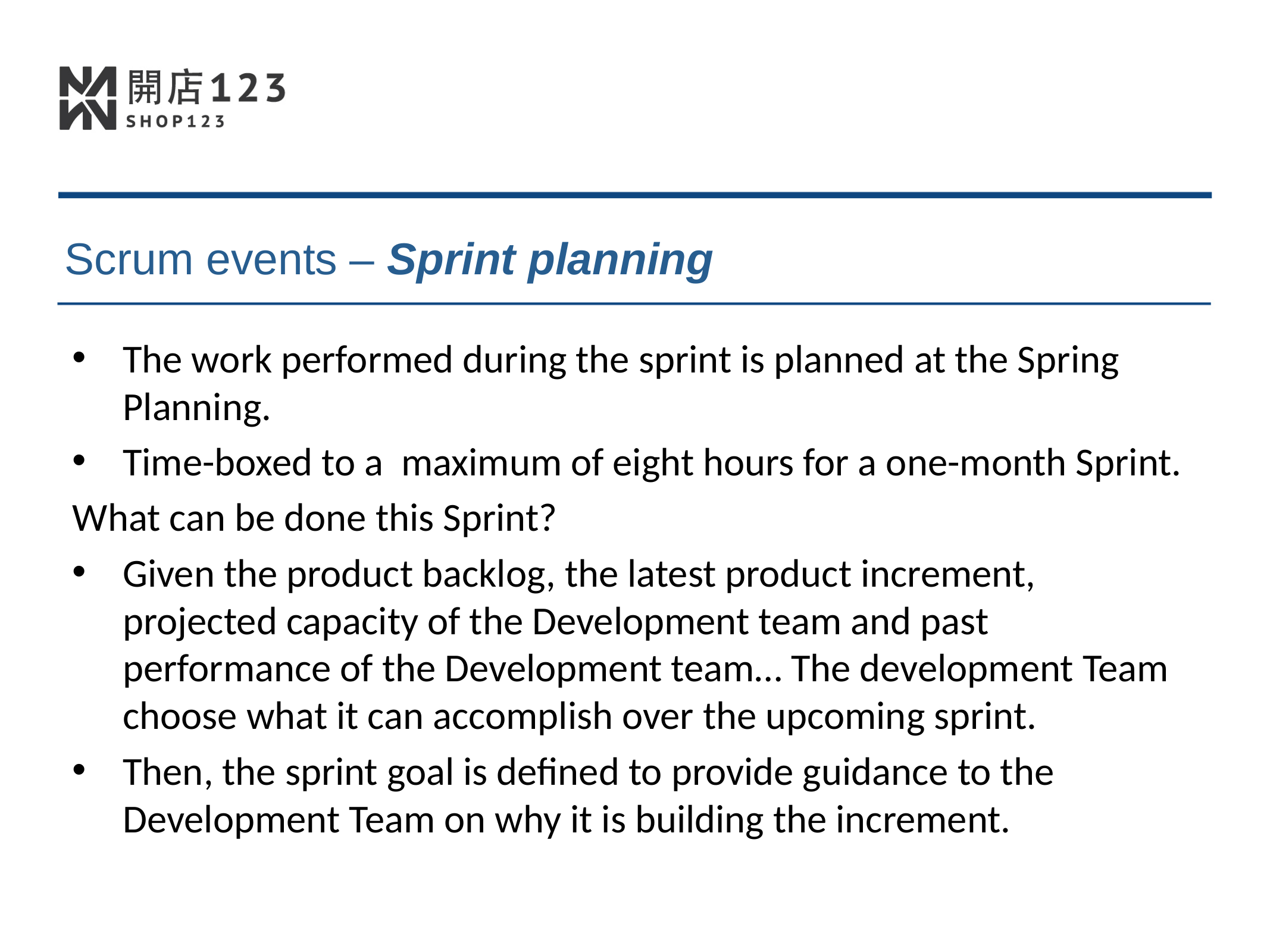

Scrum events – Sprint planning
The work performed during the sprint is planned at the Spring Planning.
Time-boxed to a  maximum of eight hours for a one-month Sprint.
What can be done this Sprint?
Given the product backlog, the latest product increment, projected capacity of the Development team and past performance of the Development team… The development Team choose what it can accomplish over the upcoming sprint.
Then, the sprint goal is defined to provide guidance to the Development Team on why it is building the increment.